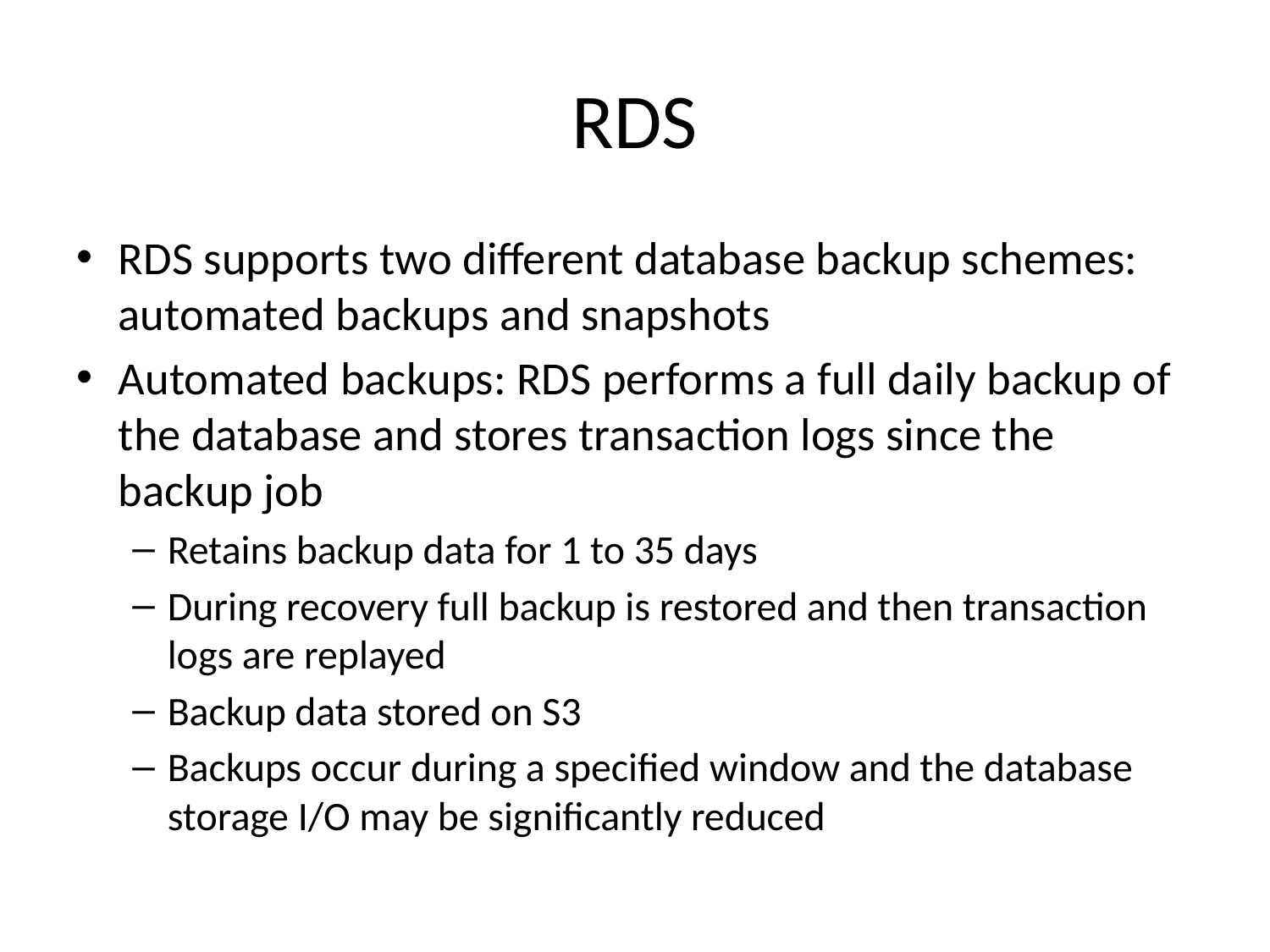

# RDS
RDS supports two different database backup schemes: automated backups and snapshots
Automated backups: RDS performs a full daily backup of the database and stores transaction logs since the backup job
Retains backup data for 1 to 35 days
During recovery full backup is restored and then transaction logs are replayed
Backup data stored on S3
Backups occur during a specified window and the database storage I/O may be significantly reduced